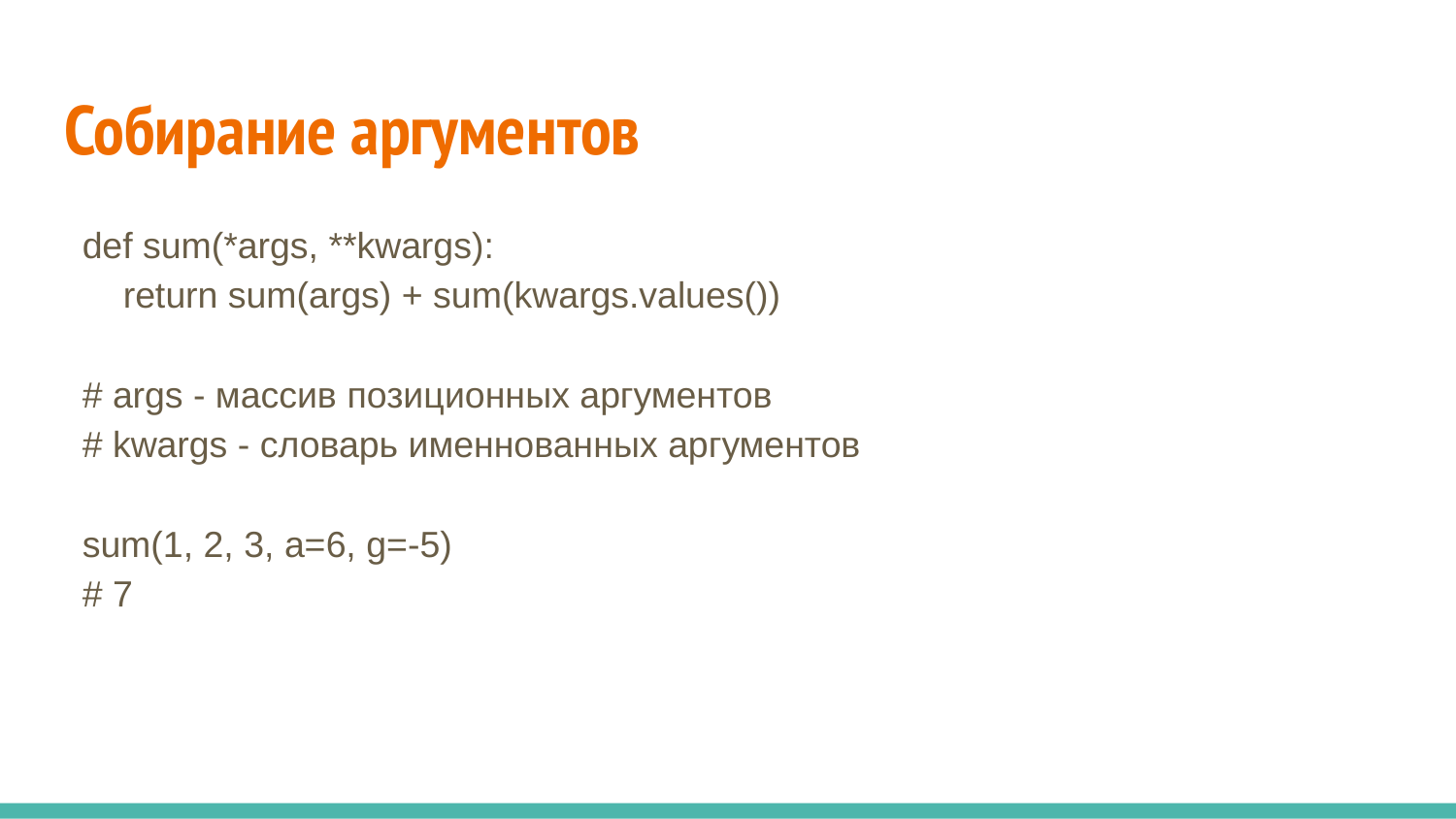

# Собирание аргументов
def sum(*args, **kwargs):
    return sum(args) + sum(kwargs.values())

# аrgs - массив позиционных аргументов
# kwargs - словарь именнованных аргументов

sum(1, 2, 3, a=6, g=-5)
# 7